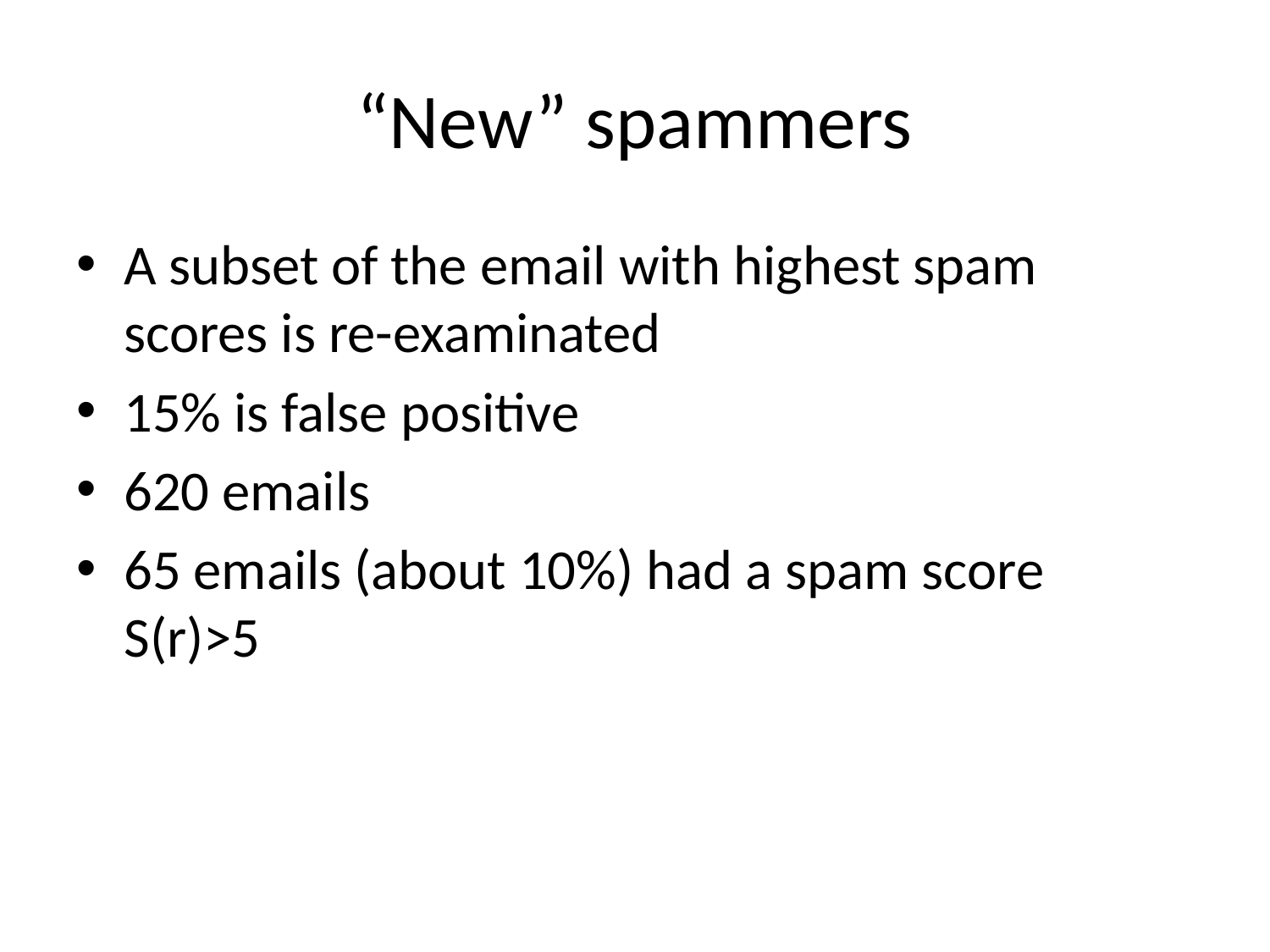

# “New” spammers
A subset of the email with highest spam scores is re-examinated
15% is false positive
620 emails
65 emails (about 10%) had a spam score S(r)>5